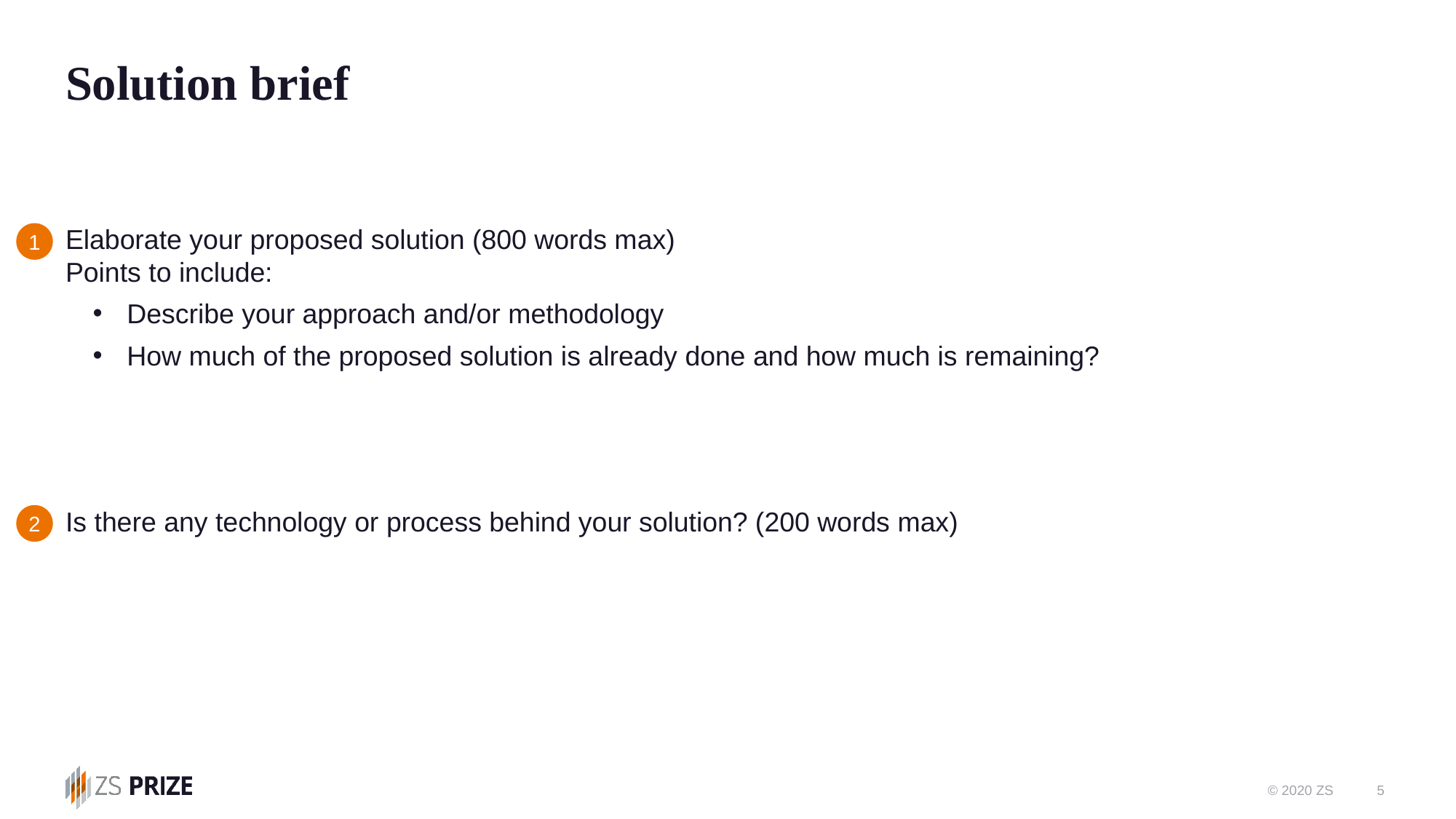

# Solution brief
Elaborate your proposed solution (800 words max)
Points to include:
Describe your approach and/or methodology
How much of the proposed solution is already done and how much is remaining?

Is there any technology or process behind your solution? (200 words max)

1
2